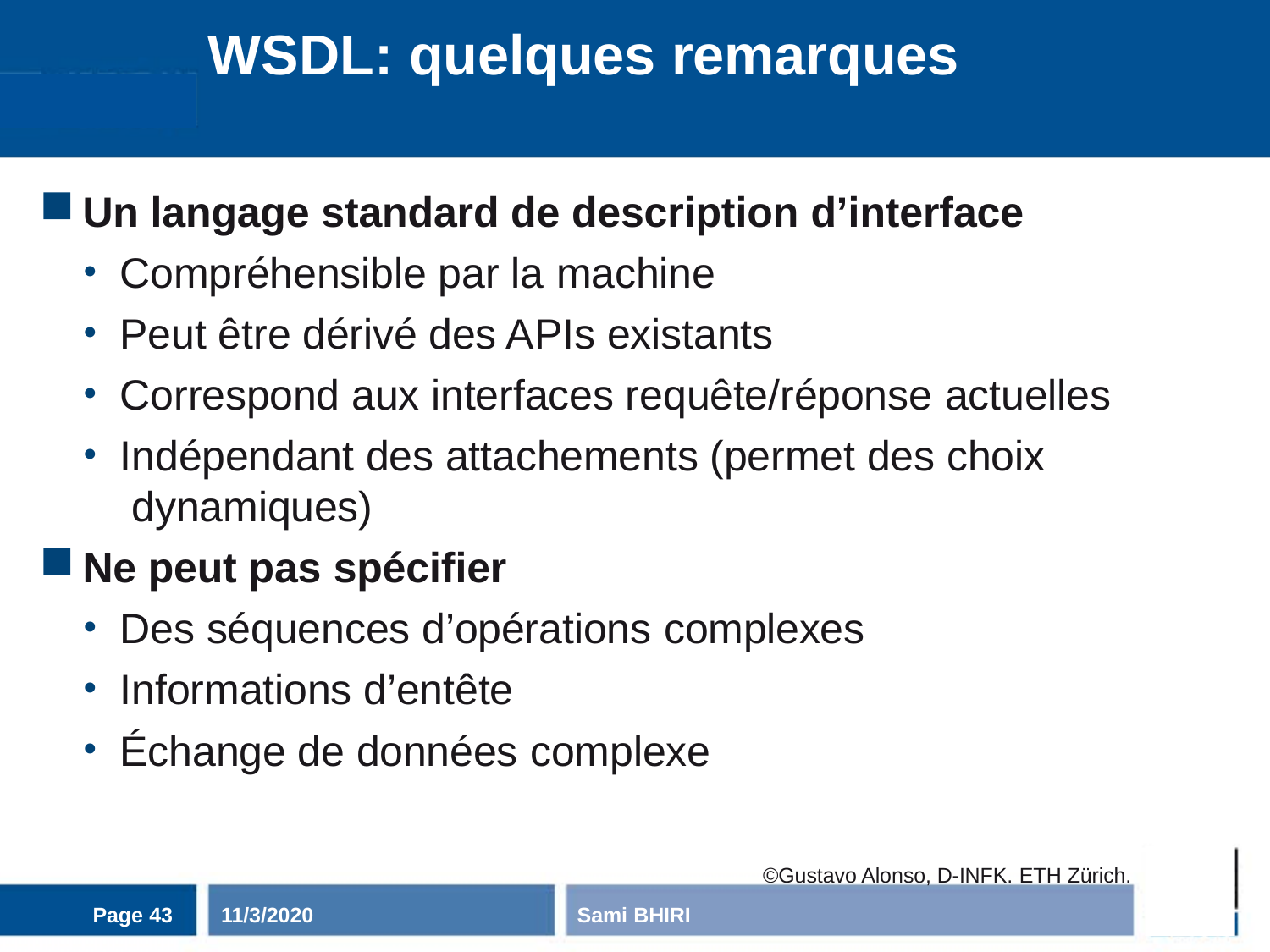

# WSDL: quelques remarques

Un langage standard de description d’interface
Compréhensible par la machine
Peut être dérivé des APIs existants
Correspond aux interfaces requête/réponse actuelles
Indépendant des attachements (permet des choix  dynamiques)
Ne peut pas spécifier
Des séquences d’opérations complexes
Informations d’entête
Échange de données complexe

©Gustavo Alonso, D-INFK. ETH Zürich.
Page 43
11/3/2020
Sami BHIRI